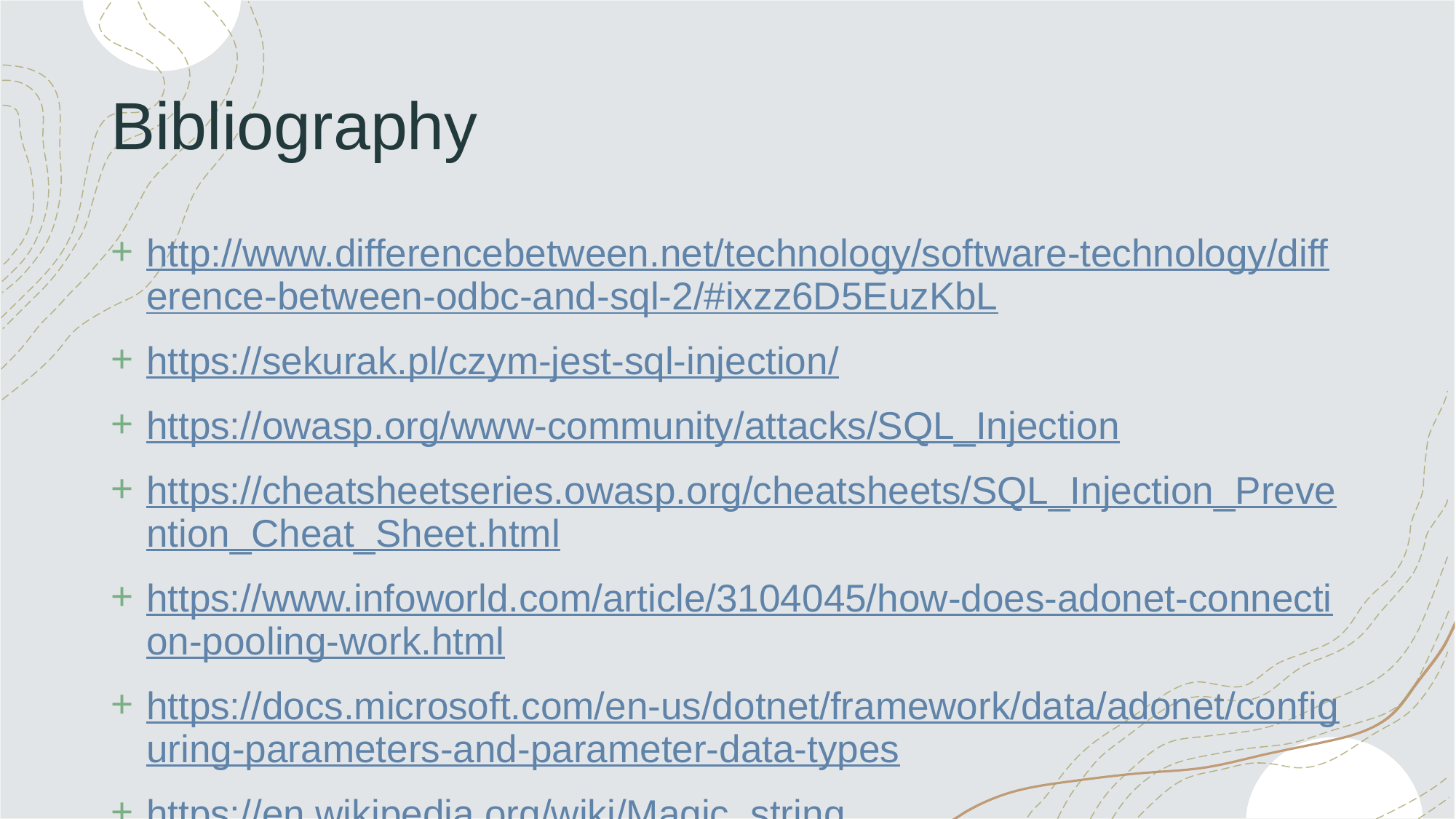

# Bibliography
http://www.differencebetween.net/technology/software-technology/difference-between-odbc-and-sql-2/#ixzz6D5EuzKbL
https://sekurak.pl/czym-jest-sql-injection/
https://owasp.org/www-community/attacks/SQL_Injection
https://cheatsheetseries.owasp.org/cheatsheets/SQL_Injection_Prevention_Cheat_Sheet.html
https://www.infoworld.com/article/3104045/how-does-adonet-connection-pooling-work.html
https://docs.microsoft.com/en-us/dotnet/framework/data/adonet/configuring-parameters-and-parameter-data-types
https://en.wikipedia.org/wiki/Magic_string
https://en.wikipedia.org/wiki/Magic_number_(programming)